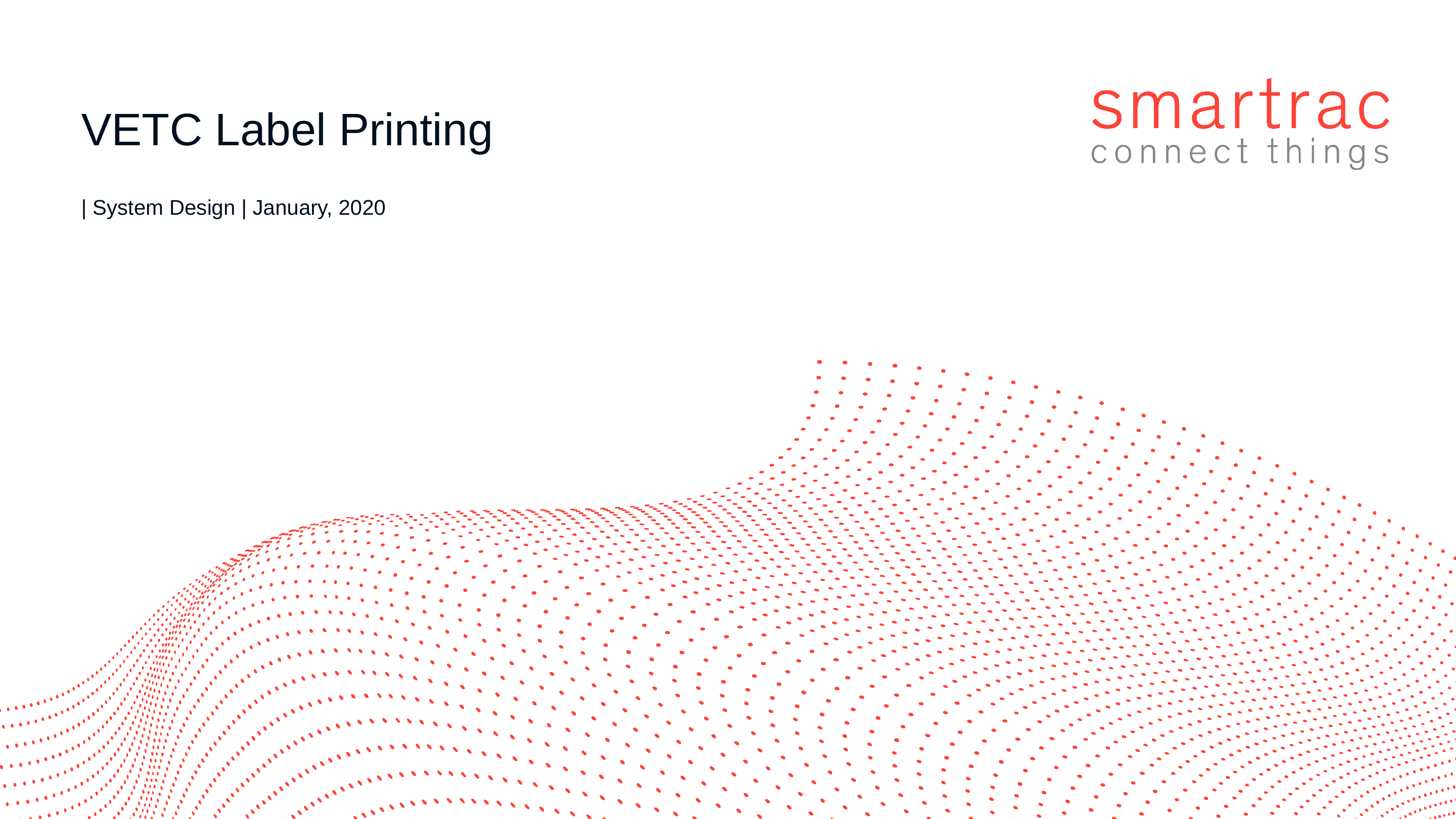

VETC Label Printing
| System Design | January, 2020